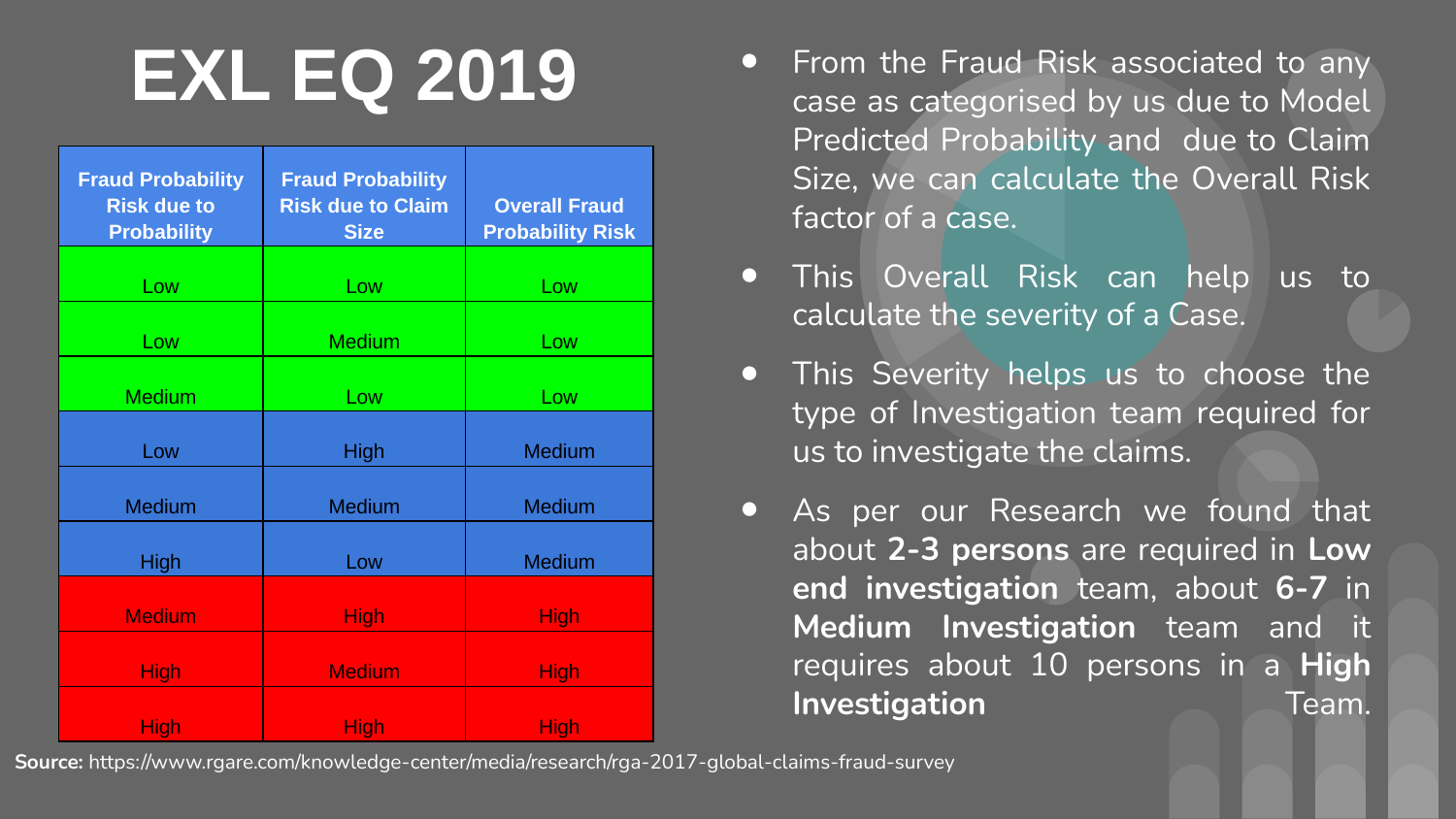

From the Fraud Risk associated to any case as categorised by us due to Model Predicted Probability and  due to Claim Size, we can calculate the Overall Risk factor of a case.
This Overall Risk can help us to calculate the severity of a Case.
This Severity helps us to choose the type of Investigation team required for us to investigate the claims.
As per our Research we found that about 2-3 persons are required in Low end investigation team, about 6-7 in Medium Investigation team and it requires about 10 persons in a High Investigation Team.
# EXL EQ 2019
| Fraud Probability Risk due to Probability | Fraud Probability Risk due to Claim Size | Overall Fraud Probability Risk |
| --- | --- | --- |
| Low | Low | Low |
| Low | Medium | Low |
| Medium | Low | Low |
| Low | High | Medium |
| Medium | Medium | Medium |
| High | Low | Medium |
| Medium | High | High |
| High | Medium | High |
| High | High | High |
Source: https://www.rgare.com/knowledge-center/media/research/rga-2017-global-claims-fraud-survey